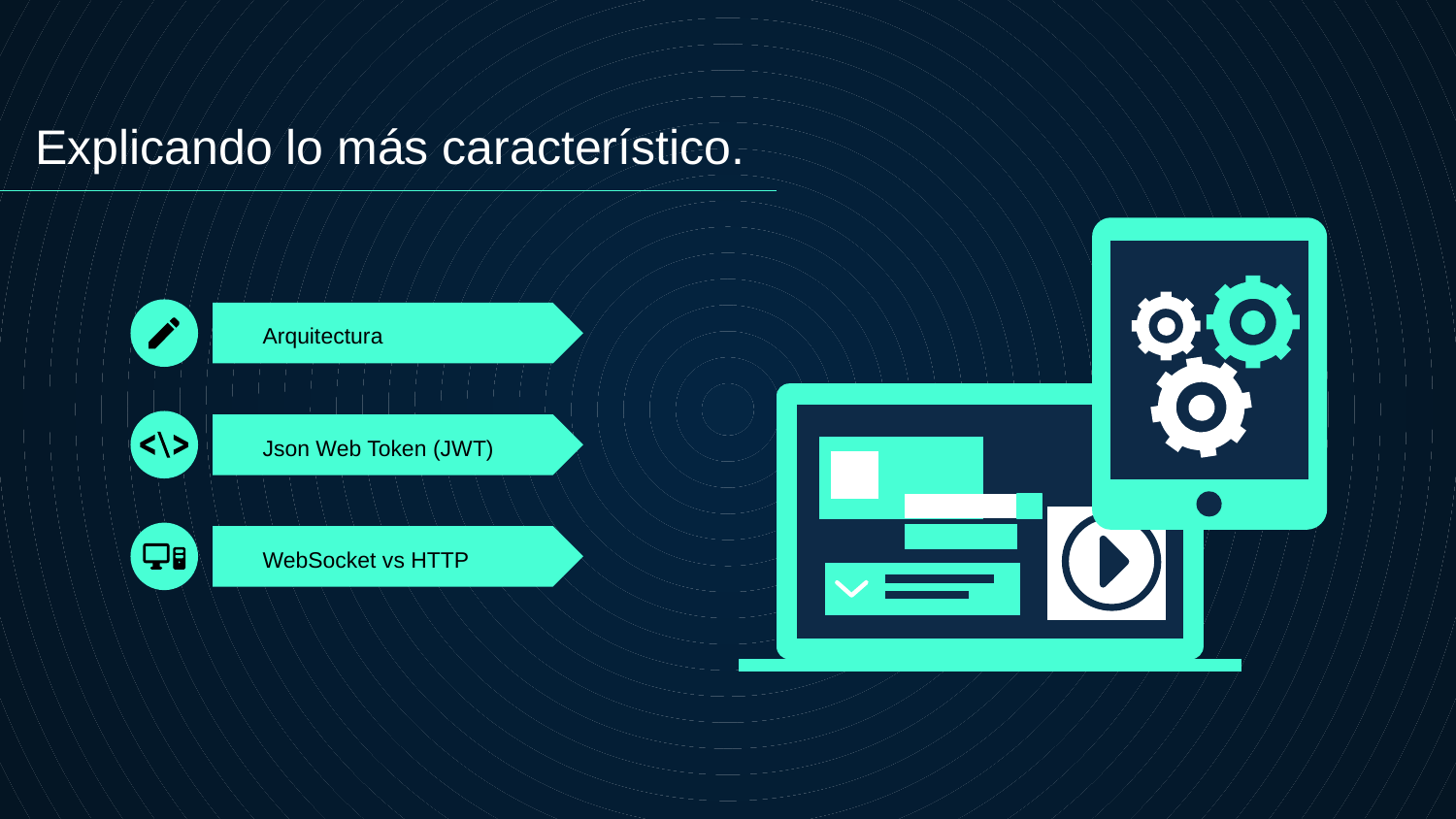

Explicando lo más característico.

# Arquitectura

Json Web Token (JWT)

WebSocket vs HTTP